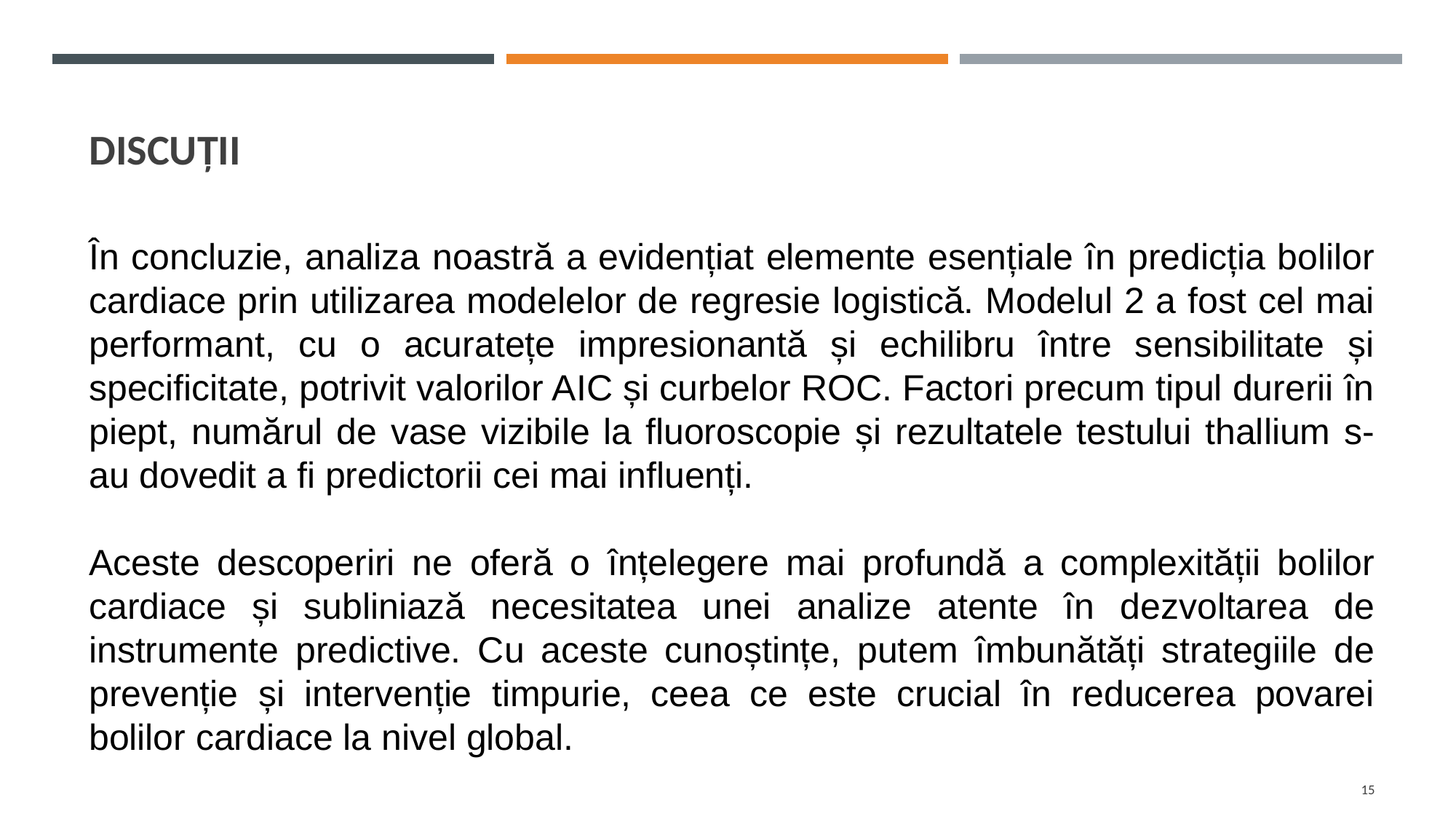

# Discuții
În concluzie, analiza noastră a evidențiat elemente esențiale în predicția bolilor cardiace prin utilizarea modelelor de regresie logistică. Modelul 2 a fost cel mai performant, cu o acuratețe impresionantă și echilibru între sensibilitate și specificitate, potrivit valorilor AIC și curbelor ROC. Factori precum tipul durerii în piept, numărul de vase vizibile la fluoroscopie și rezultatele testului thallium s-au dovedit a fi predictorii cei mai influenți.

Aceste descoperiri ne oferă o înțelegere mai profundă a complexității bolilor cardiace și subliniază necesitatea unei analize atente în dezvoltarea de instrumente predictive. Cu aceste cunoștințe, putem îmbunătăți strategiile de prevenție și intervenție timpurie, ceea ce este crucial în reducerea povarei bolilor cardiace la nivel global.
15